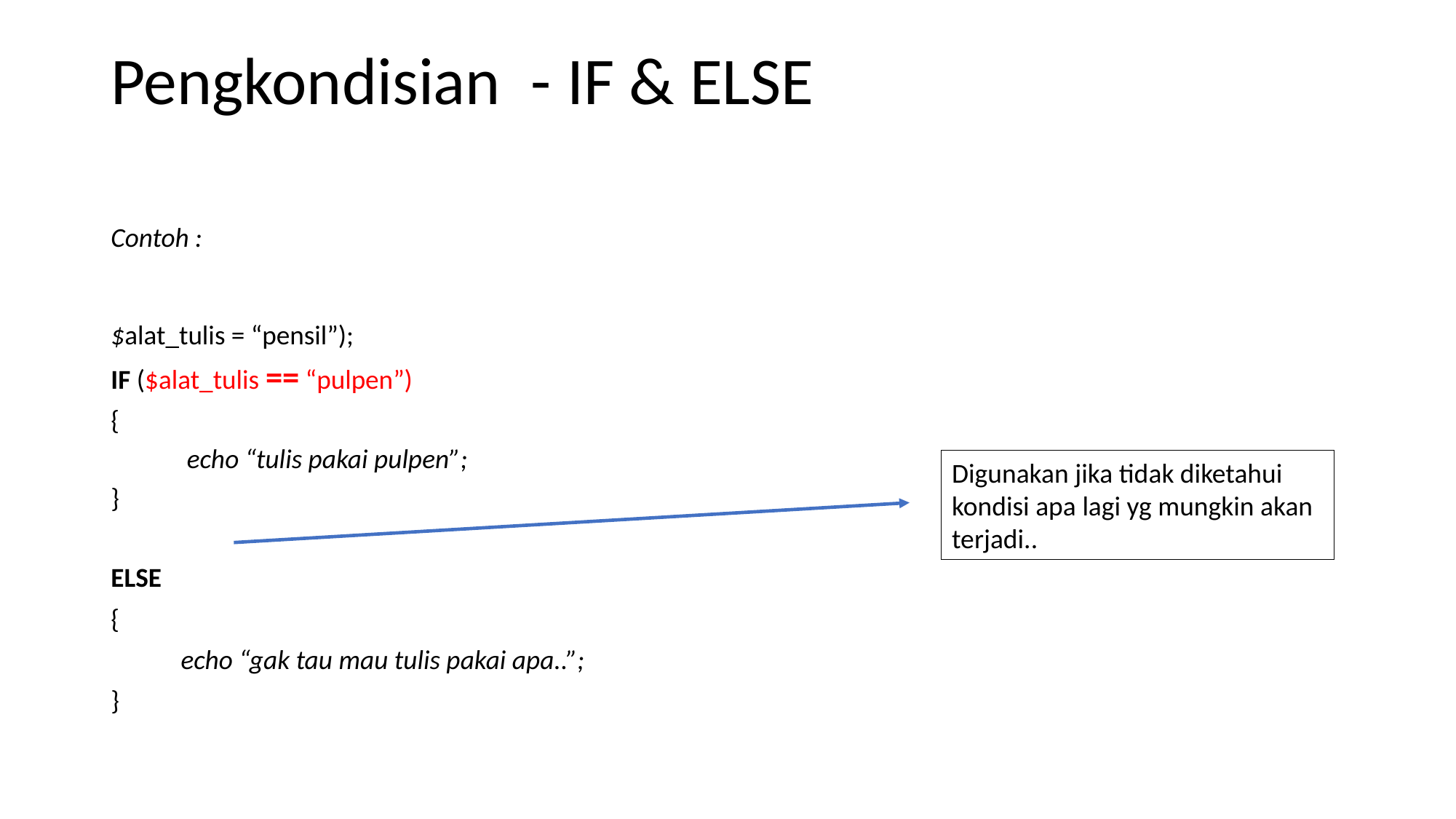

# Pengkondisian  - IF & ELSE
Contoh :
$alat_tulis = “pensil”);
IF ($alat_tulis == “pulpen”)
{
	 echo “tulis pakai pulpen”;
}

ELSE
{
 	echo “gak tau mau tulis pakai apa..”;
}

Digunakan jika tidak diketahui kondisi apa lagi yg mungkin akan terjadi..